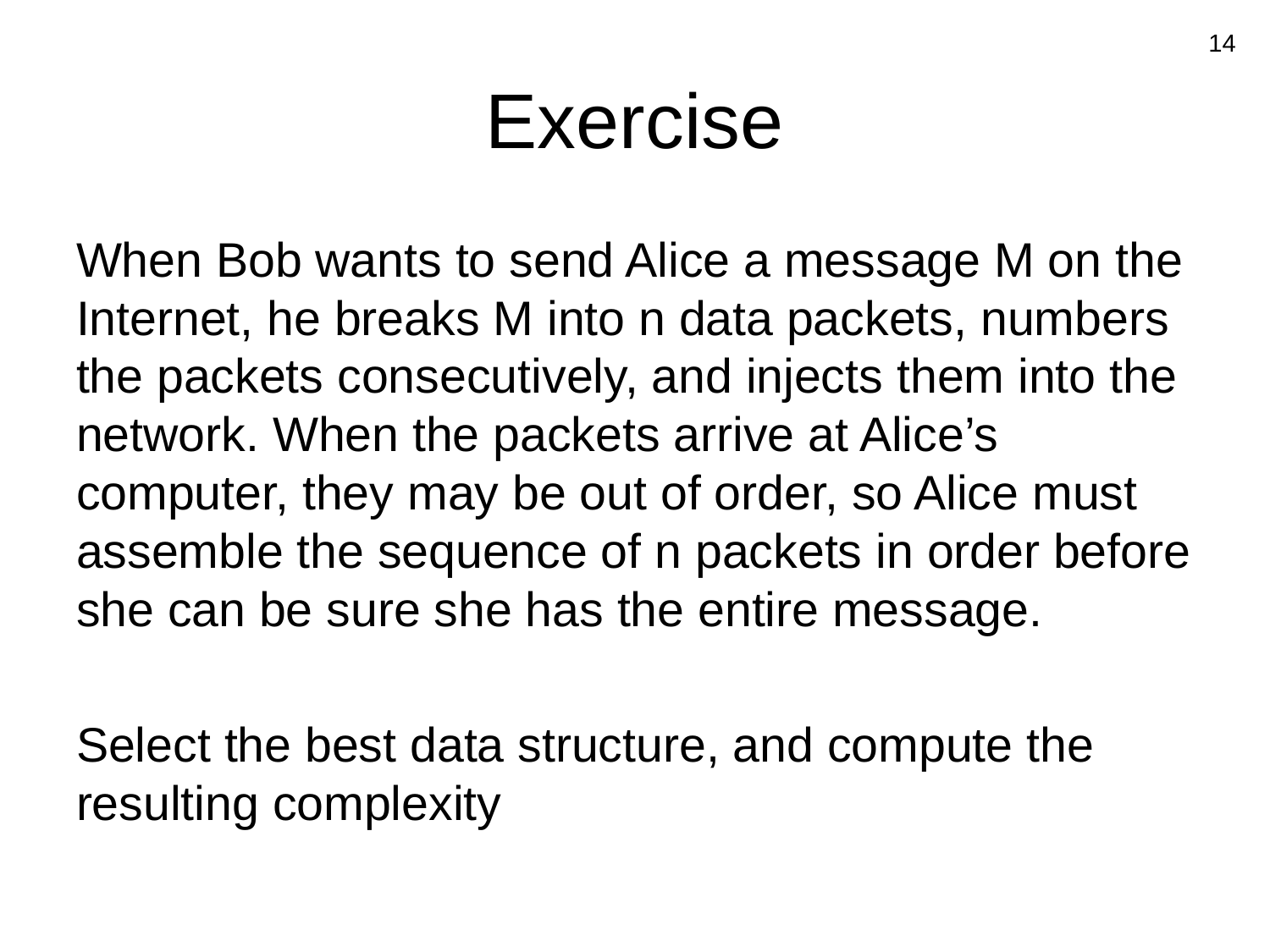

14
# Exercise
When Bob wants to send Alice a message M on the Internet, he breaks M into n data packets, numbers the packets consecutively, and injects them into the network. When the packets arrive at Alice’s computer, they may be out of order, so Alice must assemble the sequence of n packets in order before she can be sure she has the entire message.

Select the best data structure, and compute the resulting complexity